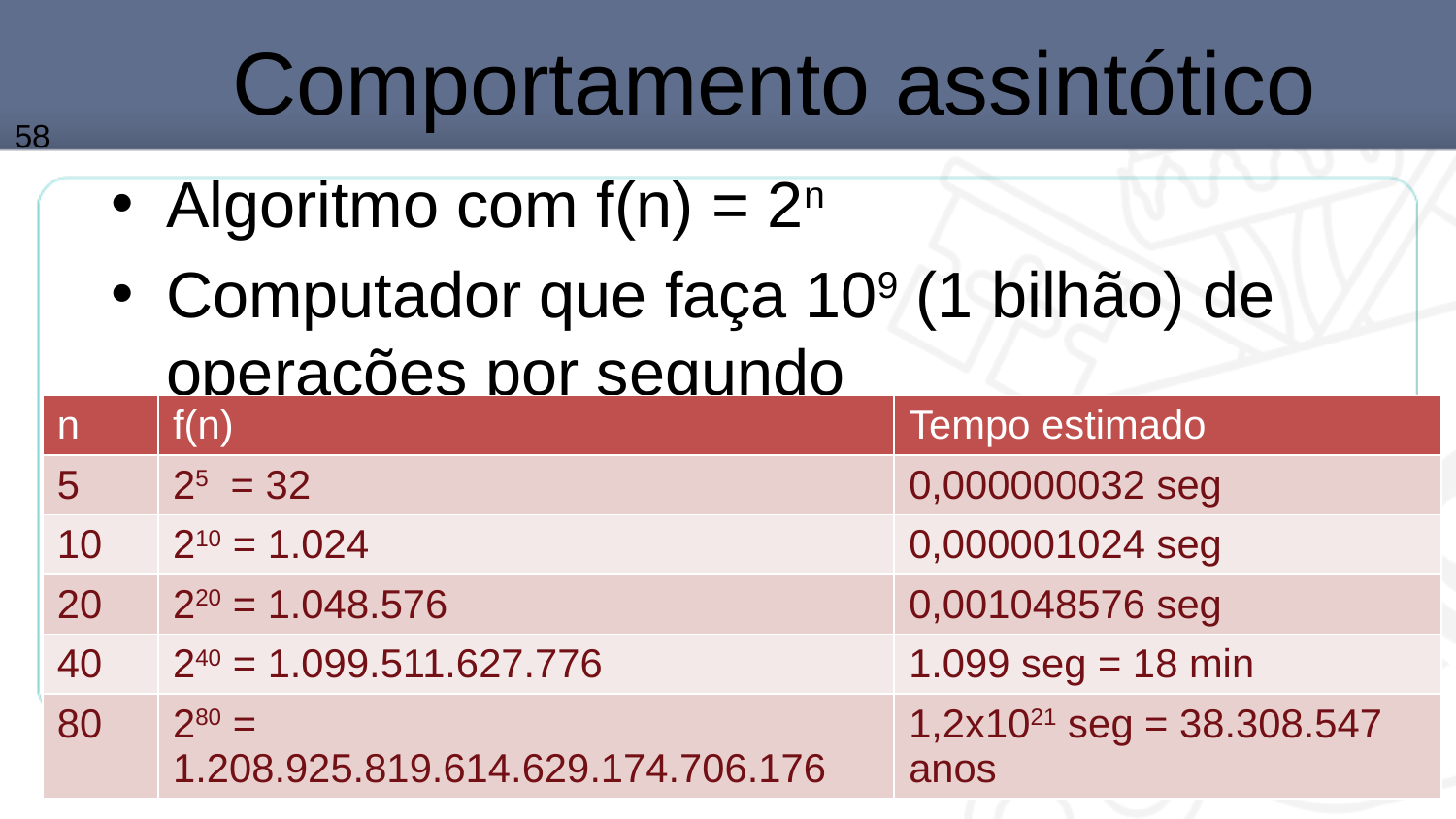

# Comportamento assintótico
58
Algoritmo com f(n) = 2n
Computador que faça 109 (1 bilhão) de operações por segundo

| n | f(n) | Tempo estimado |
| --- | --- | --- |
| 5 | 25 = 32 | 0,000000032 seg |
| 10 | 210 = 1.024 | 0,000001024 seg |
| 20 | 220 = 1.048.576 | 0,001048576 seg |
| 40 | 240 = 1.099.511.627.776 | 1.099 seg = 18 min |
| 80 | 280 = 1.208.925.819.614.629.174.706.176 | 1,2x1021 seg = 38.308.547 anos |